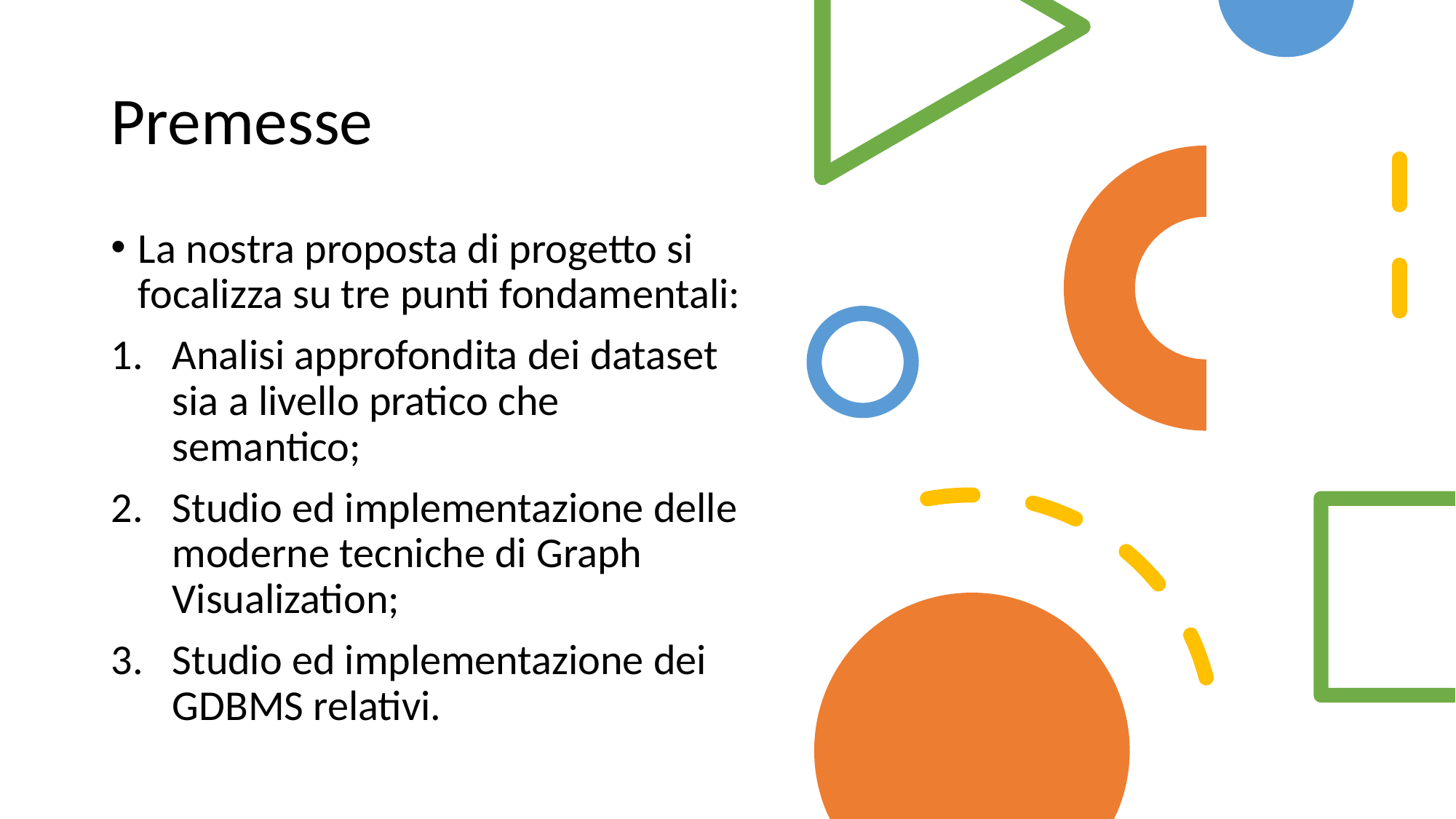

# Premesse

La nostra proposta di progetto si focalizza su tre punti fondamentali:
Analisi approfondita dei dataset sia a livello pratico che semantico;
Studio ed implementazione delle moderne tecniche di Graph Visualization;
Studio ed implementazione dei GDBMS relativi.